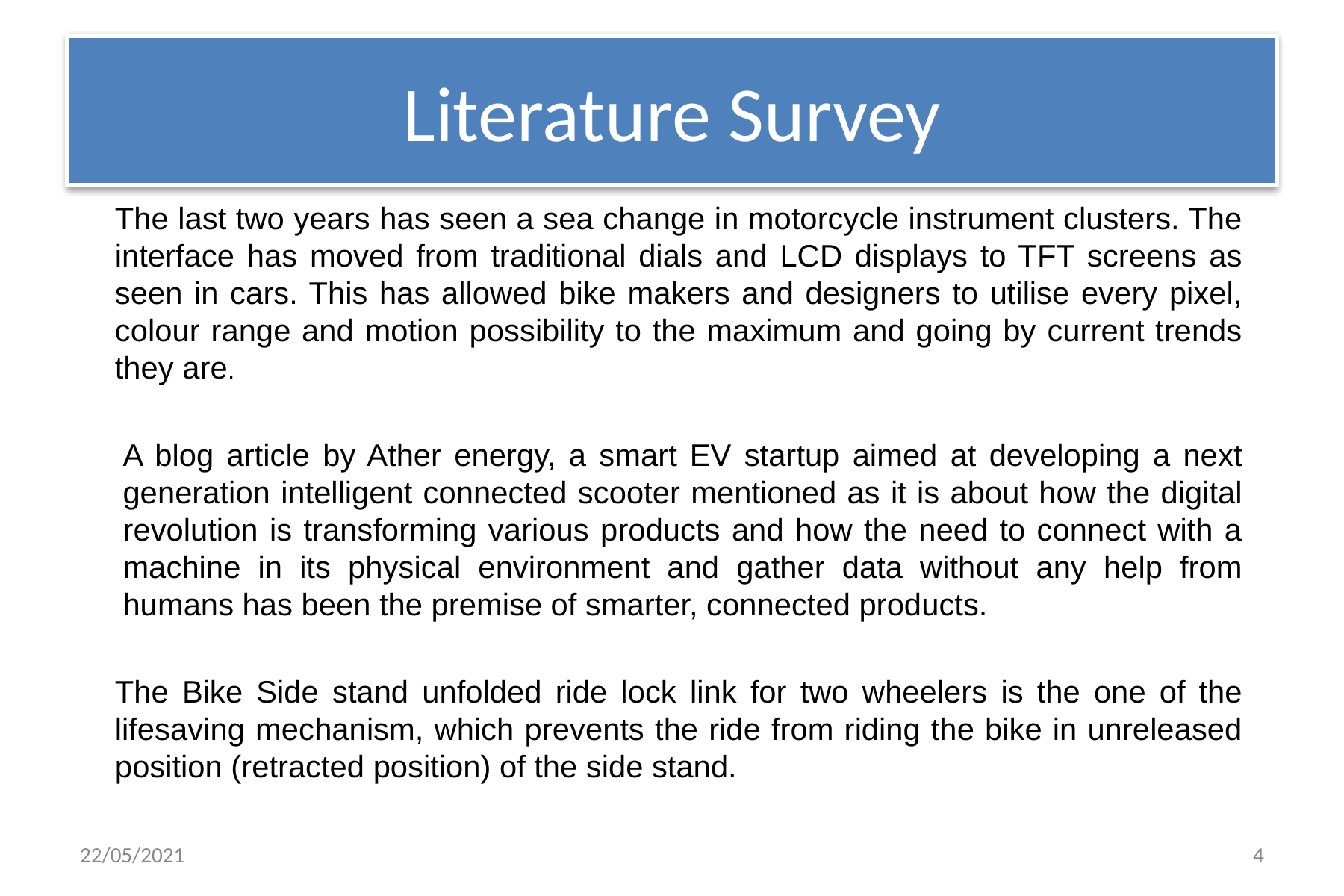

# Literature Survey

The last two years has seen a sea change in motorcycle instrument clusters. The interface has moved from traditional dials and LCD displays to TFT screens as seen in cars. This has allowed bike makers and designers to utilise every pixel, colour range and motion possibility to the maximum and going by current trends they are.

A blog article by Ather energy, a smart EV startup aimed at developing a next generation intelligent connected scooter mentioned as it is about how the digital revolution is transforming various products and how the need to connect with a machine in its physical environment and gather data without any help from humans has been the premise of smarter, connected products.

The Bike Side stand unfolded ride lock link for two wheelers is the one of the lifesaving mechanism, which prevents the ride from riding the bike in unreleased position (retracted position) of the side stand.

22/05/2021
4